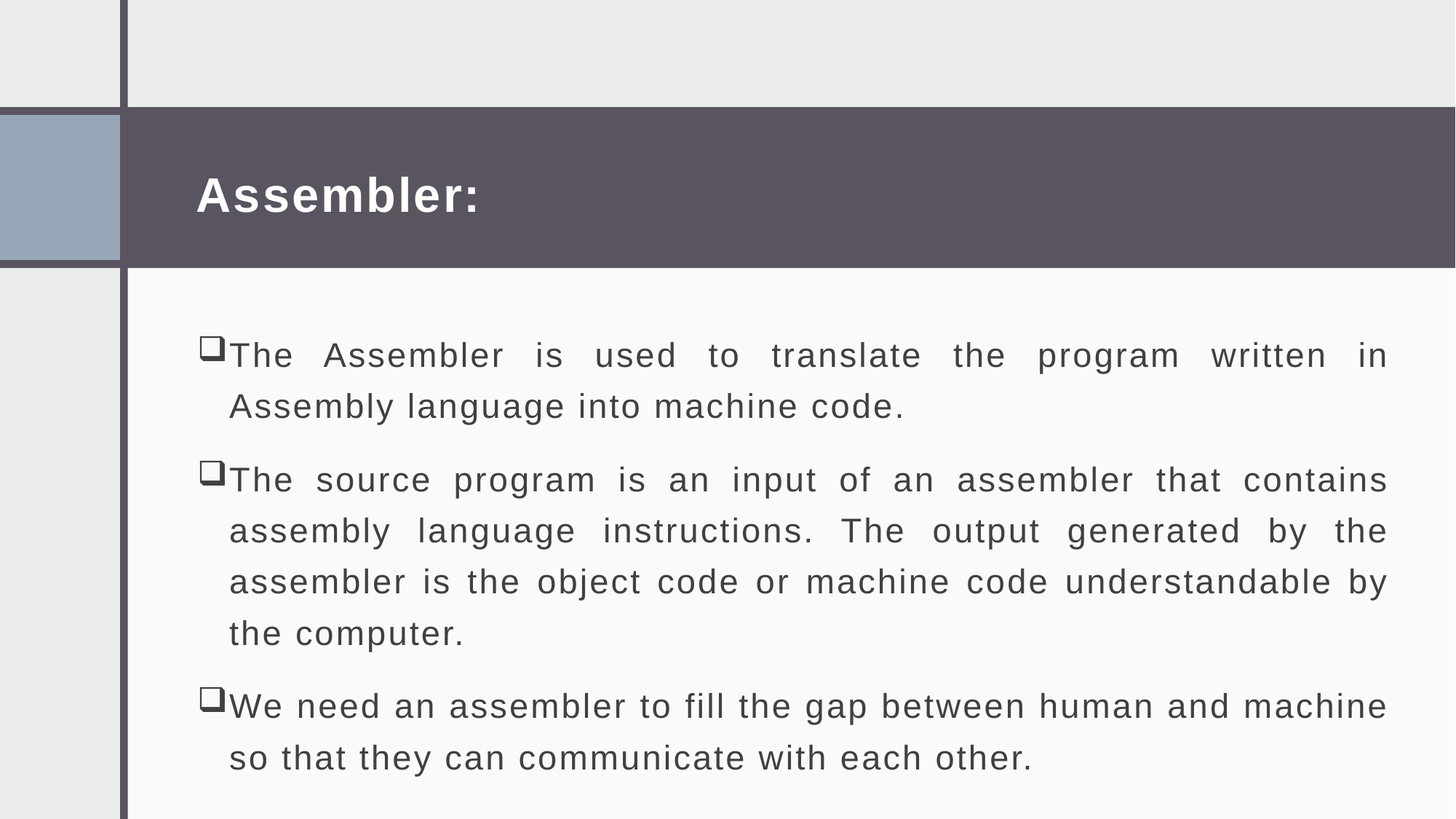

# Assembler:
The Assembler is used to translate the program written in Assembly language into machine code.
The source program is an input of an assembler that contains assembly language instructions. The output generated by the assembler is the object code or machine code understandable by the computer.
We need an assembler to fill the gap between human and machine so that they can communicate with each other.